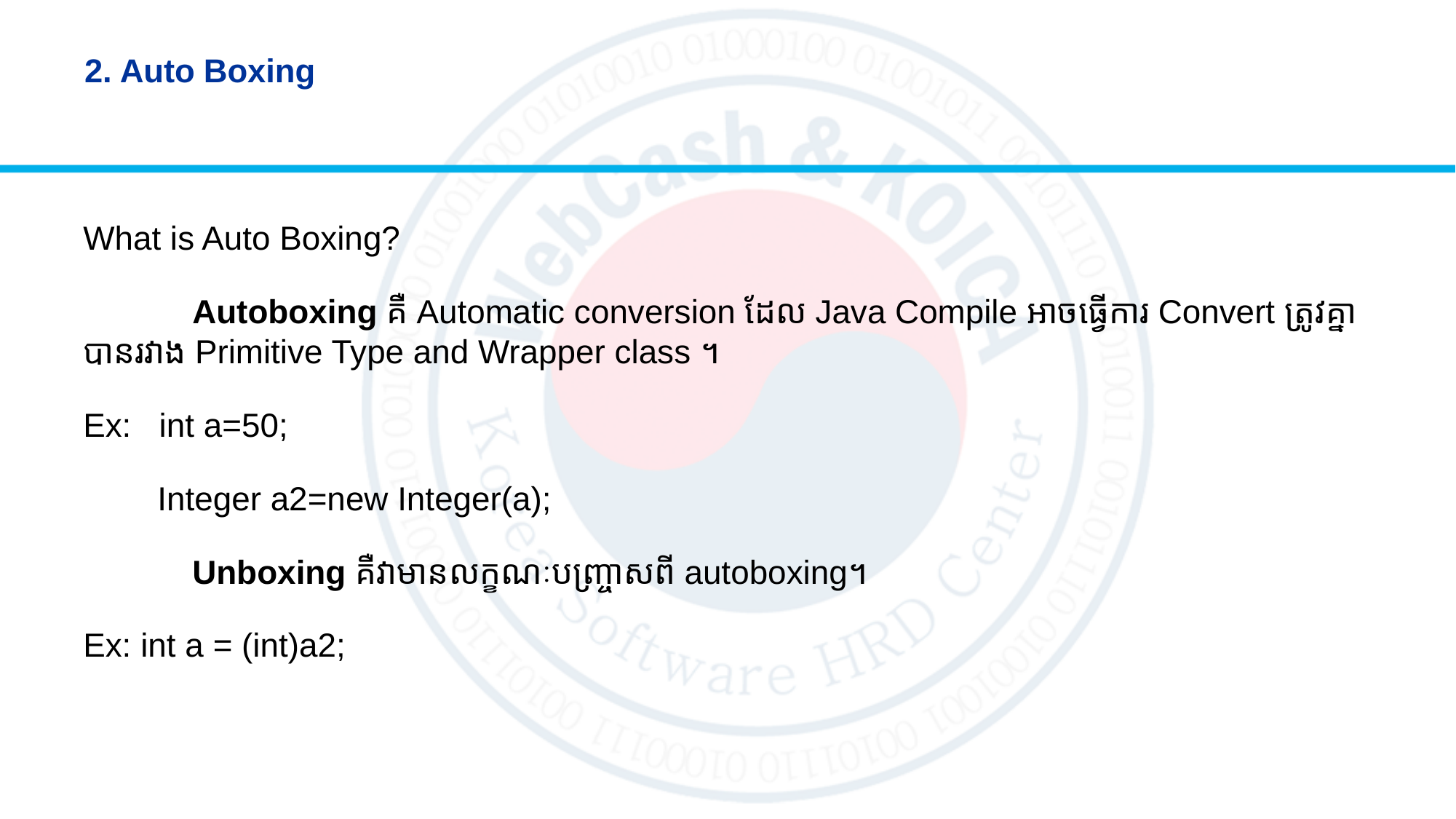

# 2. Auto Boxing
What is Auto Boxing?
	Autoboxing គឺ Automatic conversion​ ដែល Java Compile​ អាចធ្វើការ Convert ត្រូវគ្នាបានរវាង Primitive Type and Wrapper class ។
Ex:   int a=50;
​​​​​​​​​​        Integer a2=new Integer(a);
	Unboxing គឺវា​មាន​លក្ខណៈបញ្ច្រាសពី autoboxing។
Ex: int a = (int)a2;